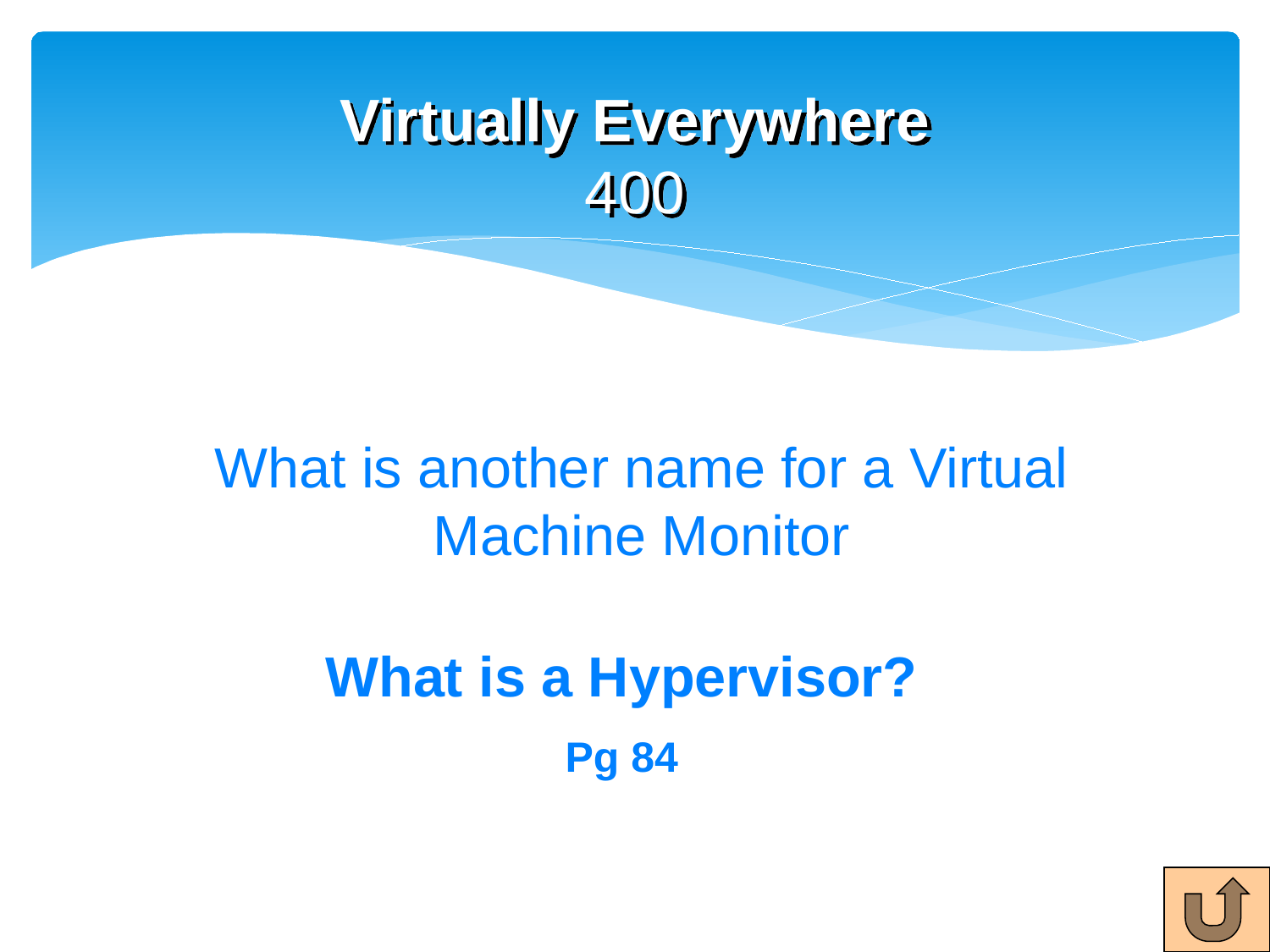

# Virtually Everywhere 400
What is another name for a Virtual Machine Monitor
What is a Hypervisor?
Pg 84